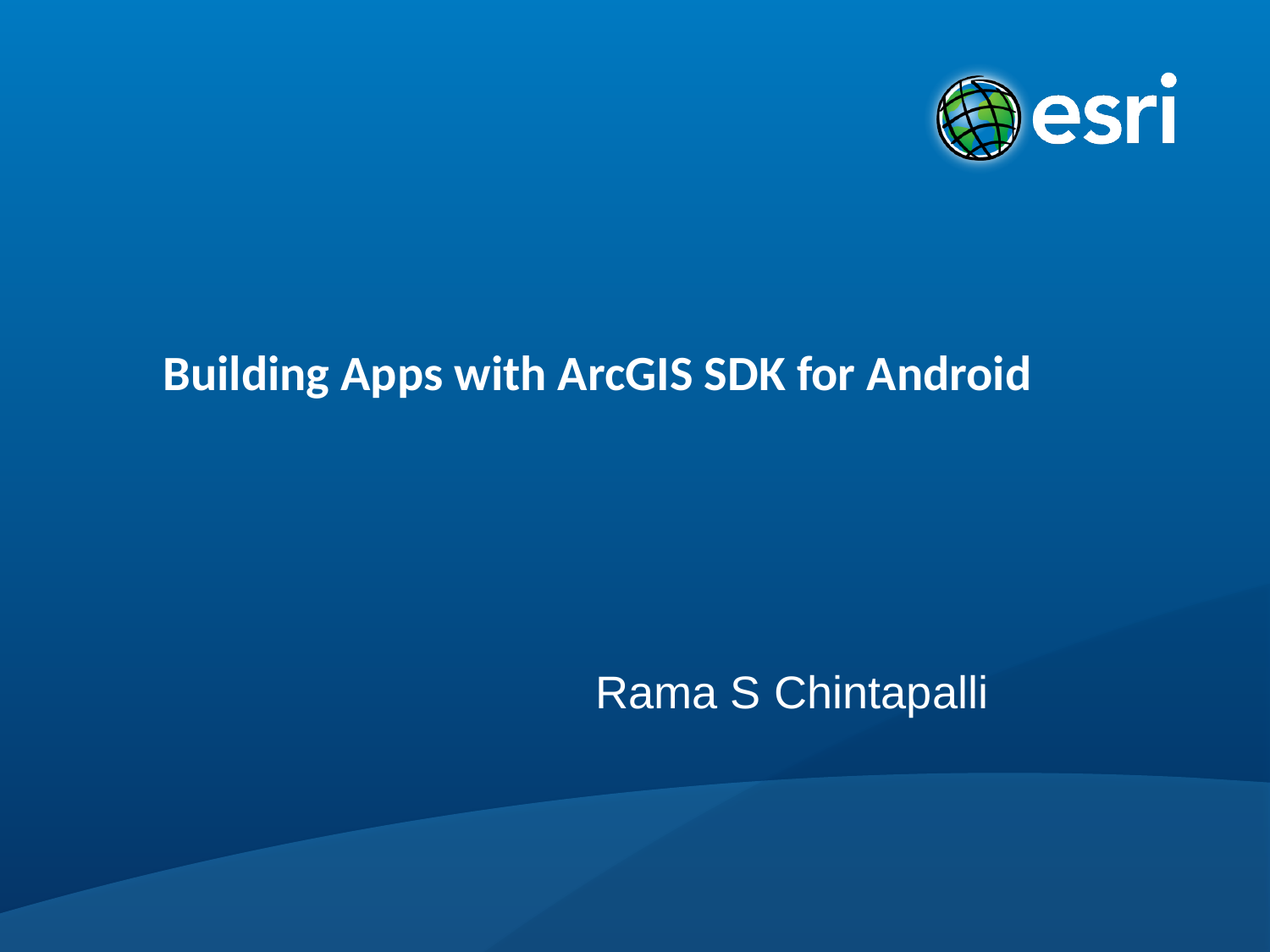

# Building Apps with ArcGIS SDK for Android
							Rama S Chintapalli